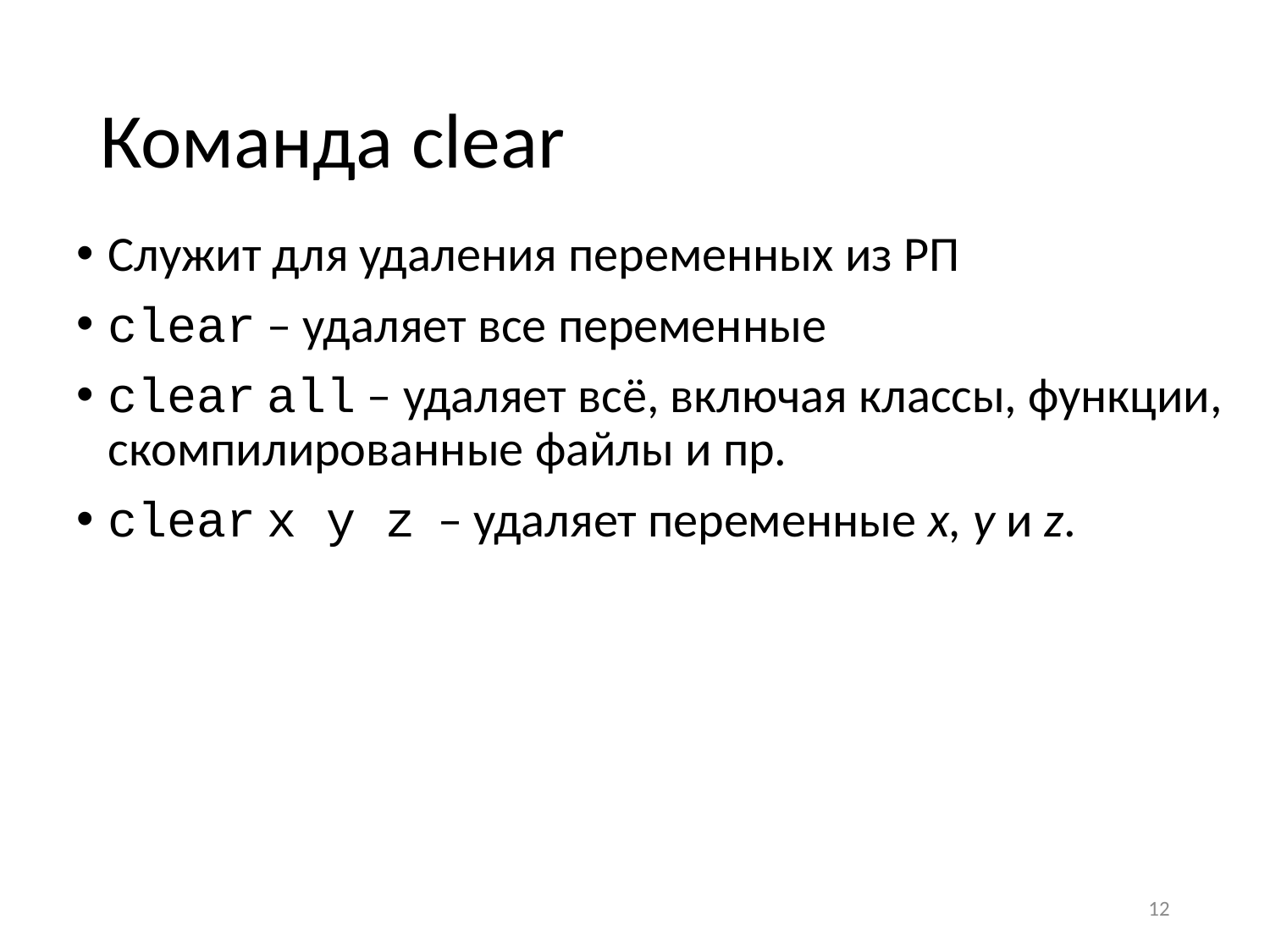

# Команда clear
Служит для удаления переменных из РП
clear – удаляет все переменные
clear all – удаляет всё, включая классы, функции, скомпилированные файлы и пр.
clear x y z  – удаляет переменные x, y и z.
12